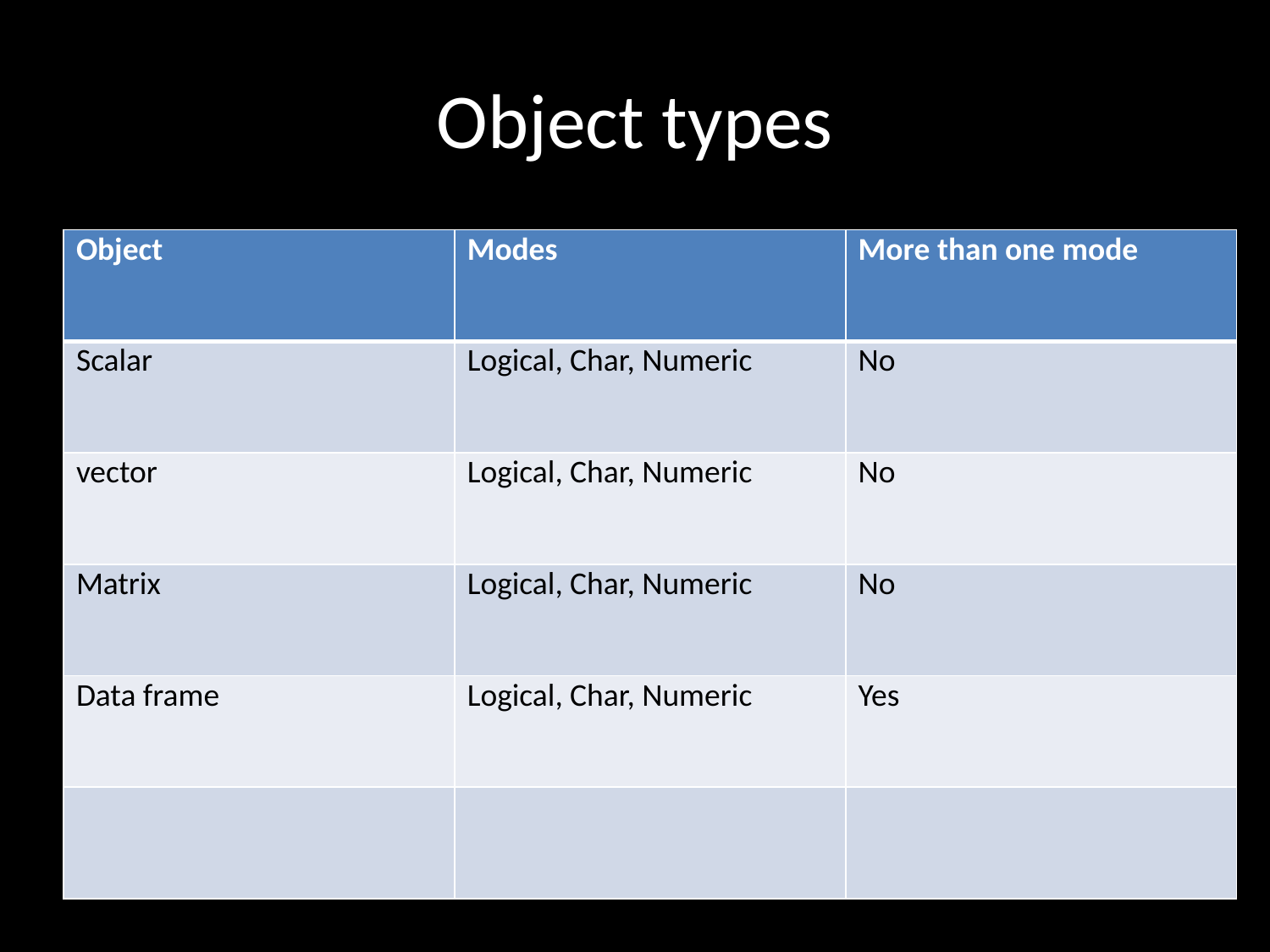

# Object types
| Object | Modes | More than one mode |
| --- | --- | --- |
| Scalar | Logical, Char, Numeric | No |
| vector | Logical, Char, Numeric | No |
| Matrix | Logical, Char, Numeric | No |
| Data frame | Logical, Char, Numeric | Yes |
|  |  |  |